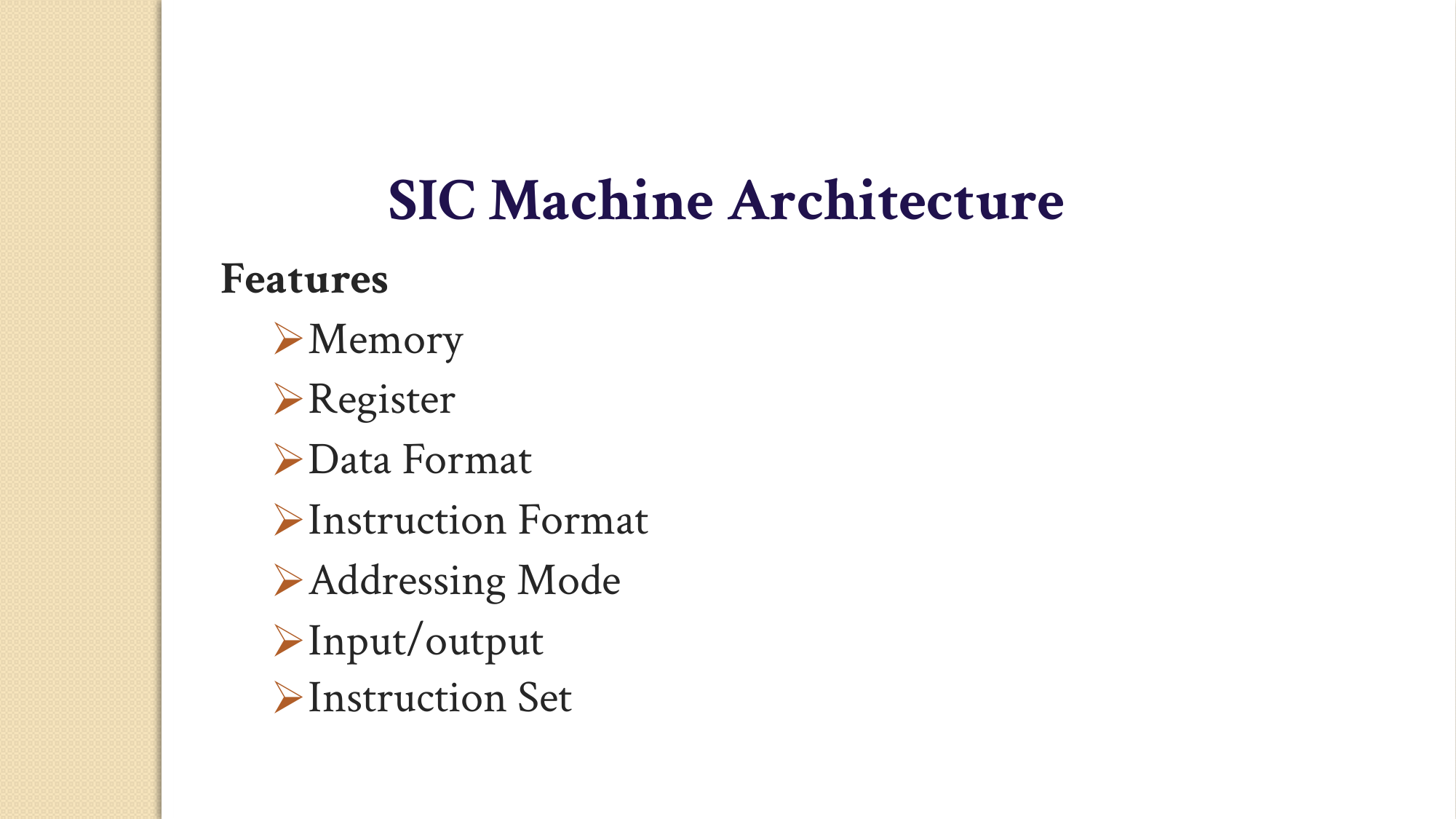

SIC Machine Architecture
      Features
Memory
Register
Data Format
Instruction Format
Addressing Mode
Input/output
Instruction Set